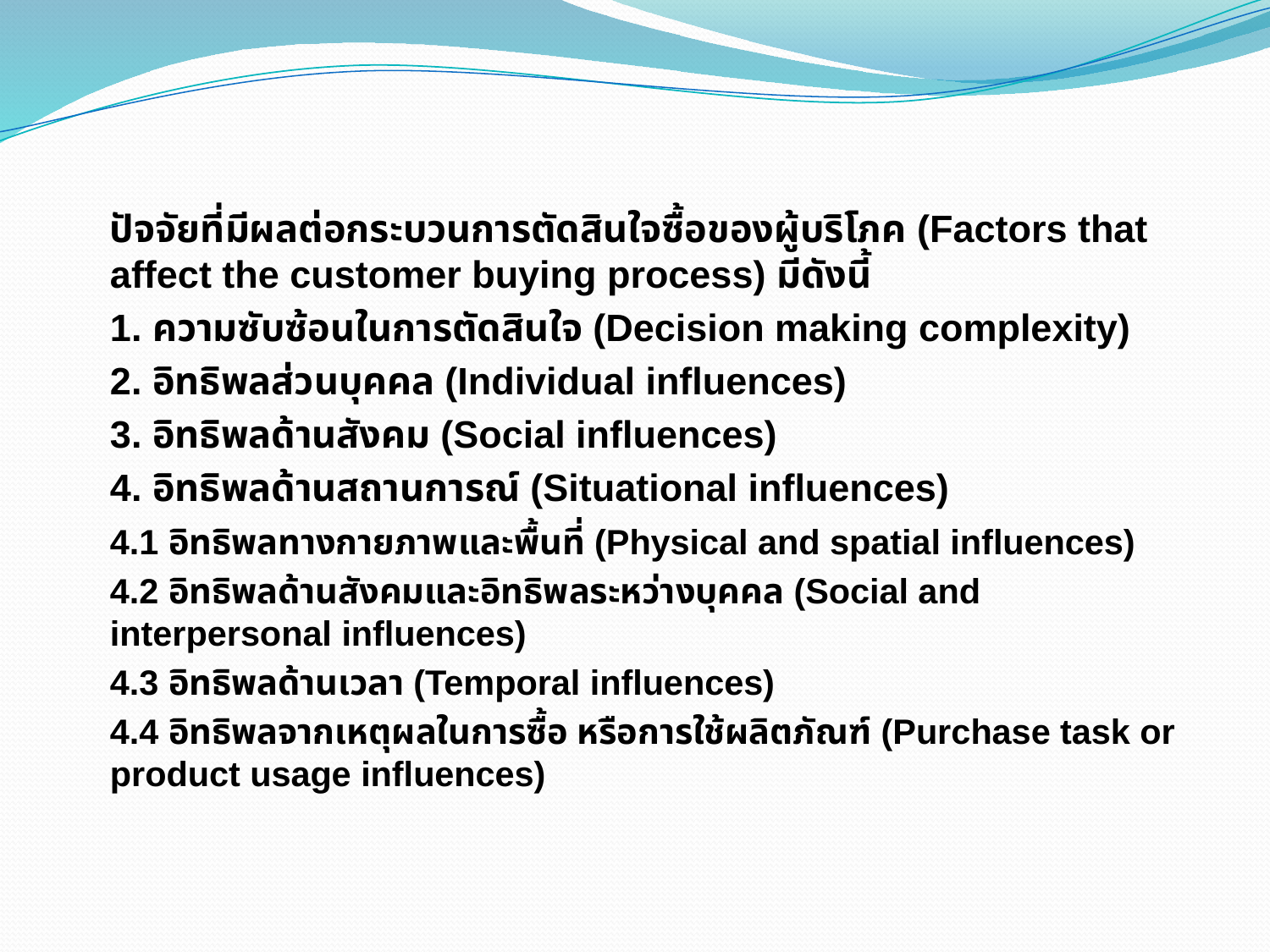

ปัจจัยที่มีผลต่อกระบวนการตัดสินใจซื้อของผู้บริโภค (Factors that affect the customer buying process) มีดังนี้
		1. ความซับซ้อนในการตัดสินใจ (Decision making complexity)
		2. อิทธิพลส่วนบุคคล (Individual influences)
		3. อิทธิพลด้านสังคม (Social influences)
		4. อิทธิพลด้านสถานการณ์ (Situational influences)
			4.1 อิทธิพลทางกายภาพและพื้นที่ (Physical and spatial influences)
			4.2 อิทธิพลด้านสังคมและอิทธิพลระหว่างบุคคล (Social and interpersonal influences)
			4.3 อิทธิพลด้านเวลา (Temporal influences)
			4.4 อิทธิพลจากเหตุผลในการซื้อ หรือการใช้ผลิตภัณฑ์ (Purchase task or product usage influences)